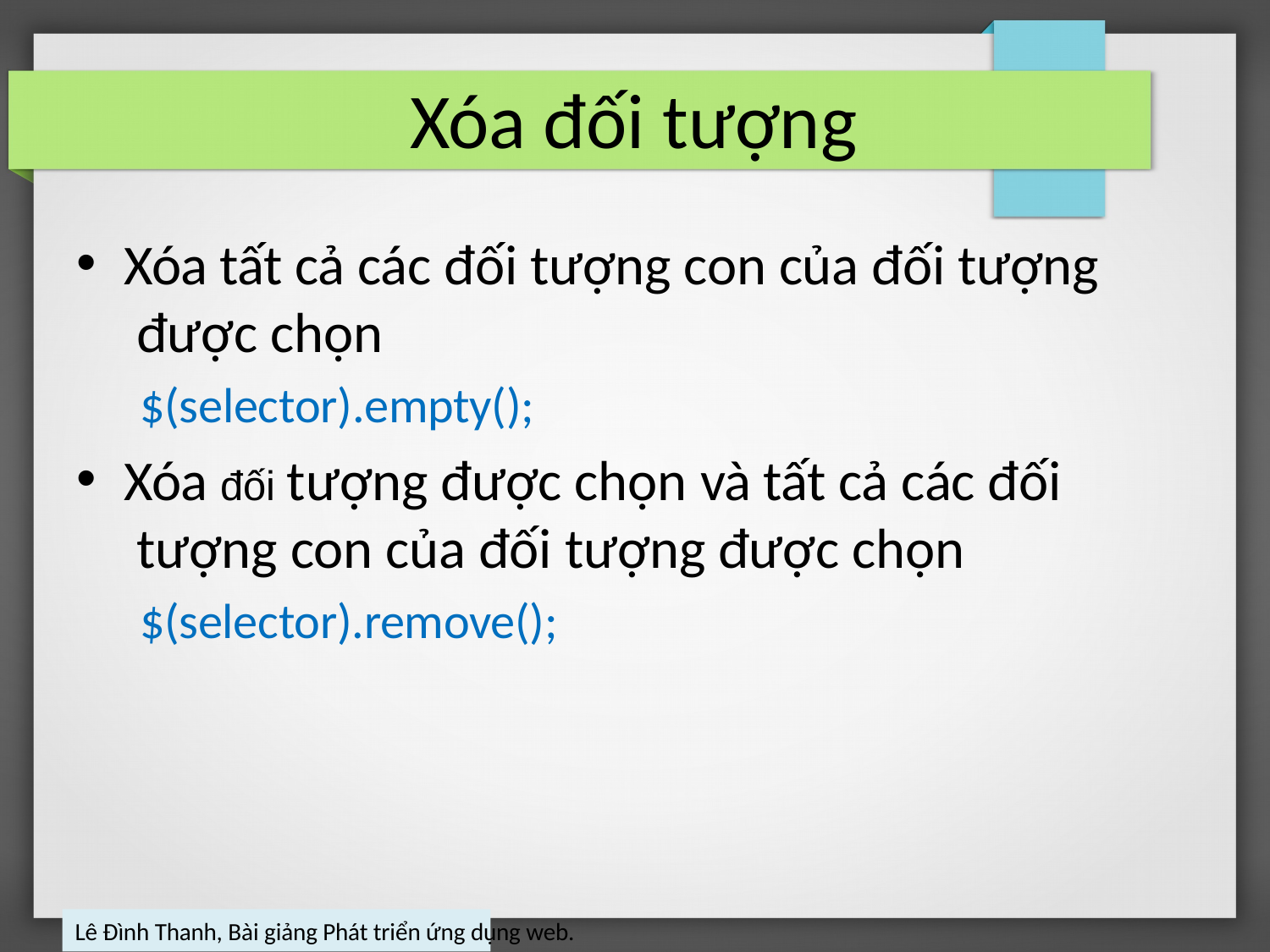

# Xóa đối tượng
Xóa tất cả các đối tượng con của đối tượng  được chọn
$(selector).empty();
Xóa đối tượng được chọn và tất cả các đối  tượng con của đối tượng được chọn
$(selector).remove();

Lê Đình Thanh, Bài giảng Phát triển ứng dụng web.